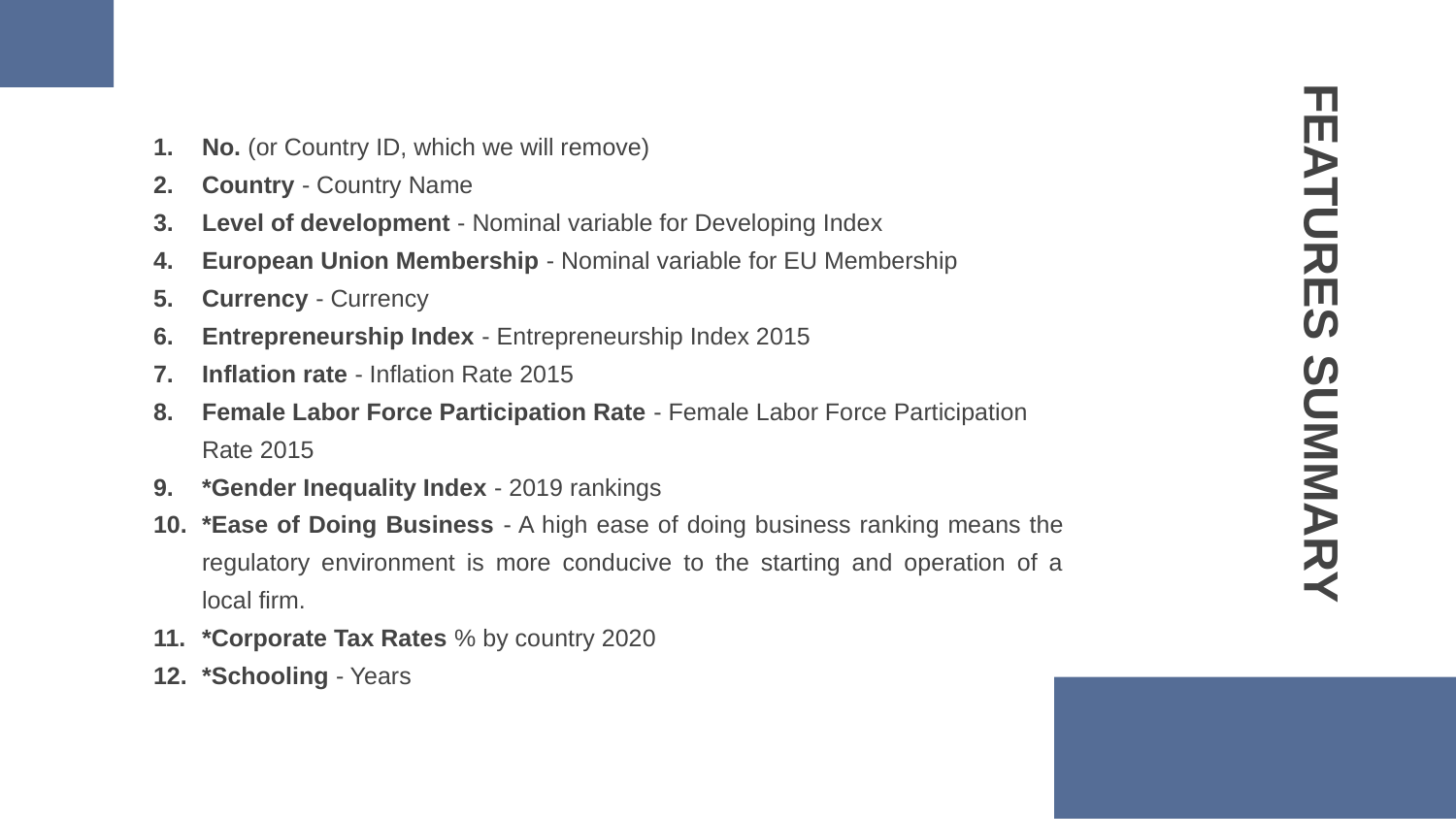

No. (or Country ID, which we will remove)
Country - Country Name
Level of development - Nominal variable for Developing Index
European Union Membership - Nominal variable for EU Membership
Currency - Currency
Entrepreneurship Index - Entrepreneurship Index 2015
Inflation rate - Inflation Rate 2015
Female Labor Force Participation Rate - Female Labor Force Participation Rate 2015
*Gender Inequality Index - 2019 rankings
*Ease of Doing Business - A high ease of doing business ranking means the regulatory environment is more conducive to the starting and operation of a local firm.
*Corporate Tax Rates % by country 2020
*Schooling - Years
# FEATURES SUMMARY